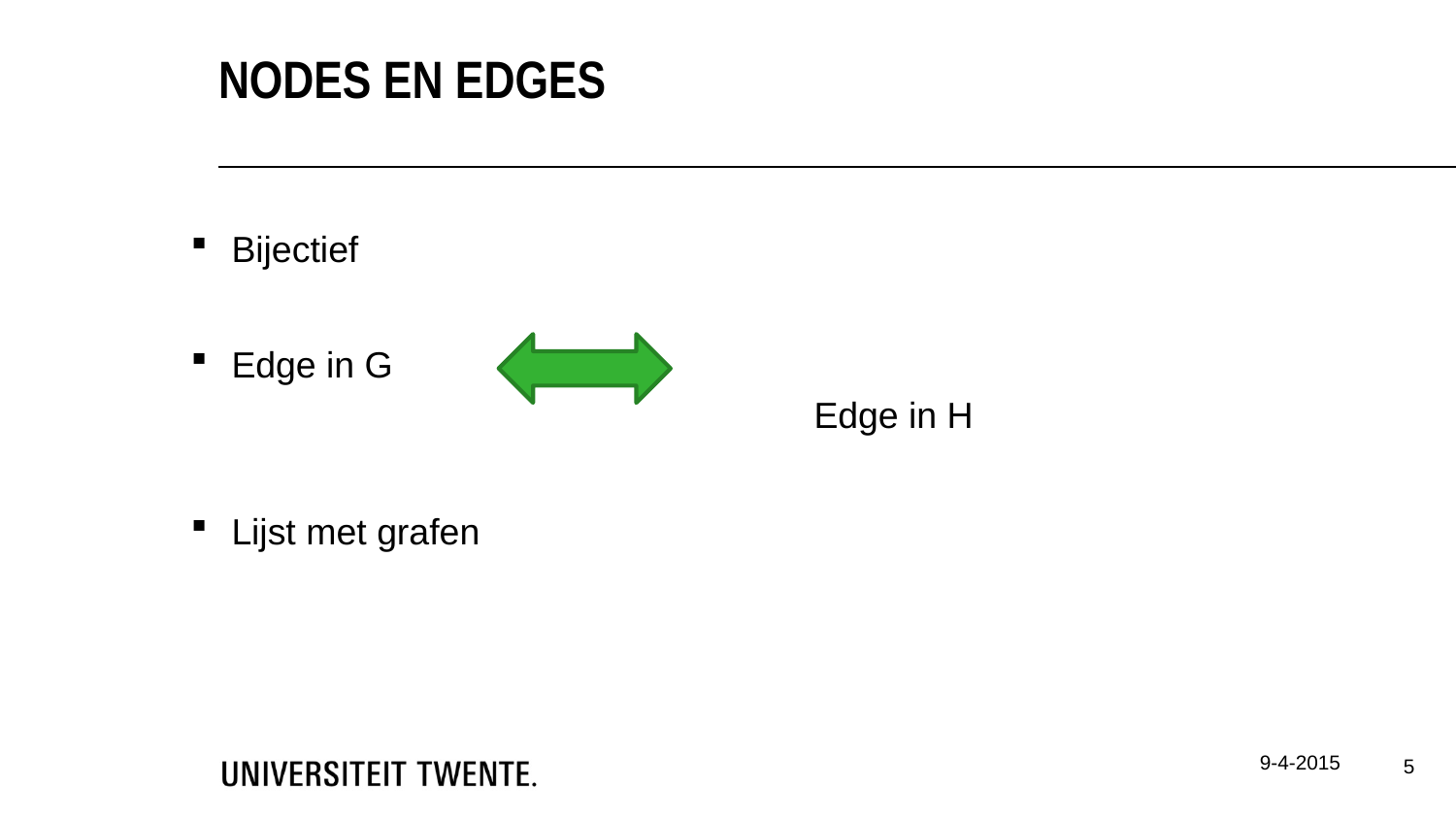

Nodes en edges

Bijectief

Edge in G 										Edge in H

Lijst met grafen

9-4-2015
5